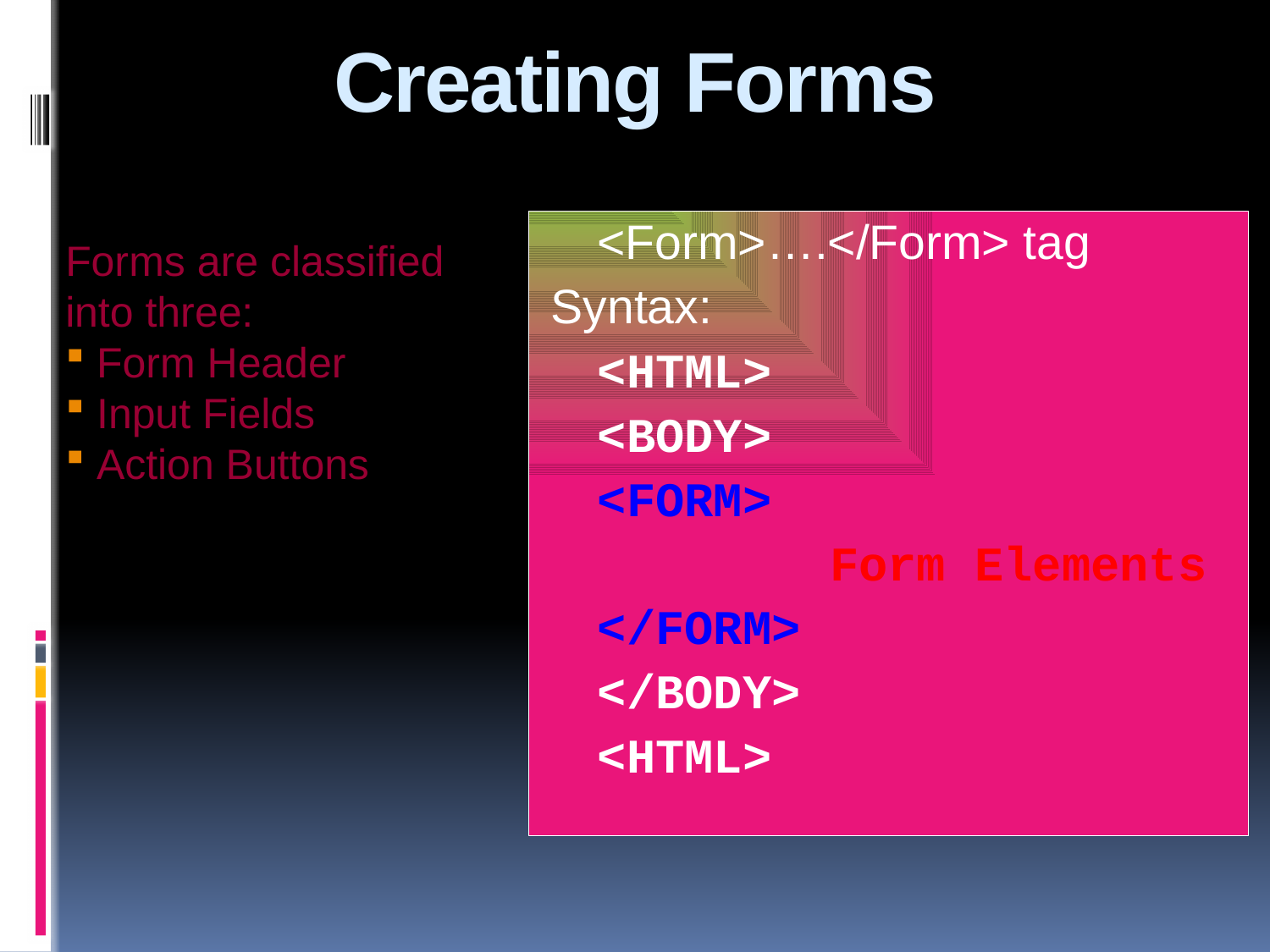

# Creating Forms
	<Form>….</Form> tag
Syntax:
	<HTML>
		<BODY>
			<FORM>
		        Form Elements
			</FORM>
		</BODY>
	<HTML>
Forms are classified into three:
 Form Header
 Input Fields
 Action Buttons